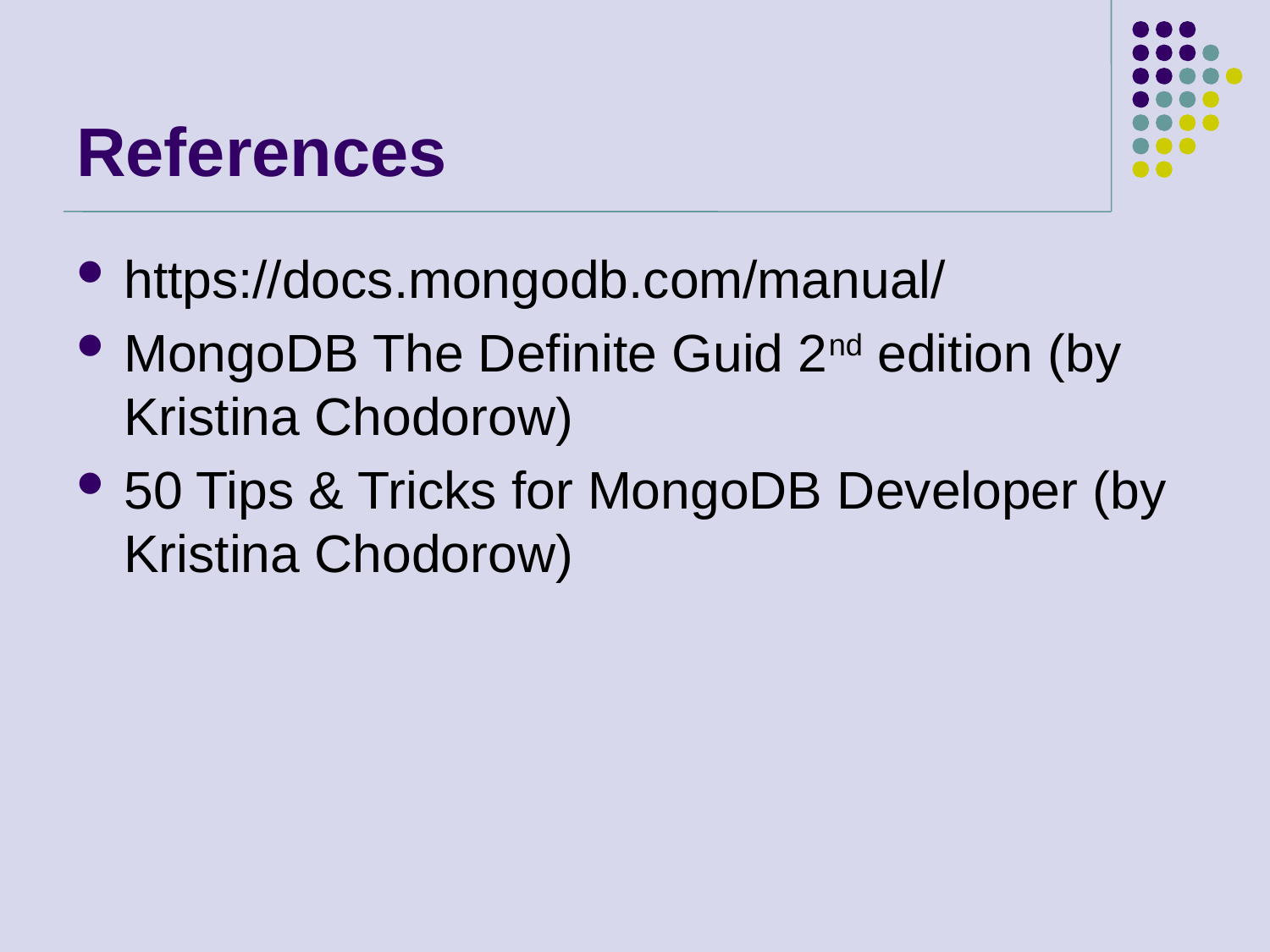

# References
https://docs.mongodb.com/manual/
MongoDB The Definite Guid 2nd edition (by Kristina Chodorow)
50 Tips & Tricks for MongoDB Developer (by Kristina Chodorow)